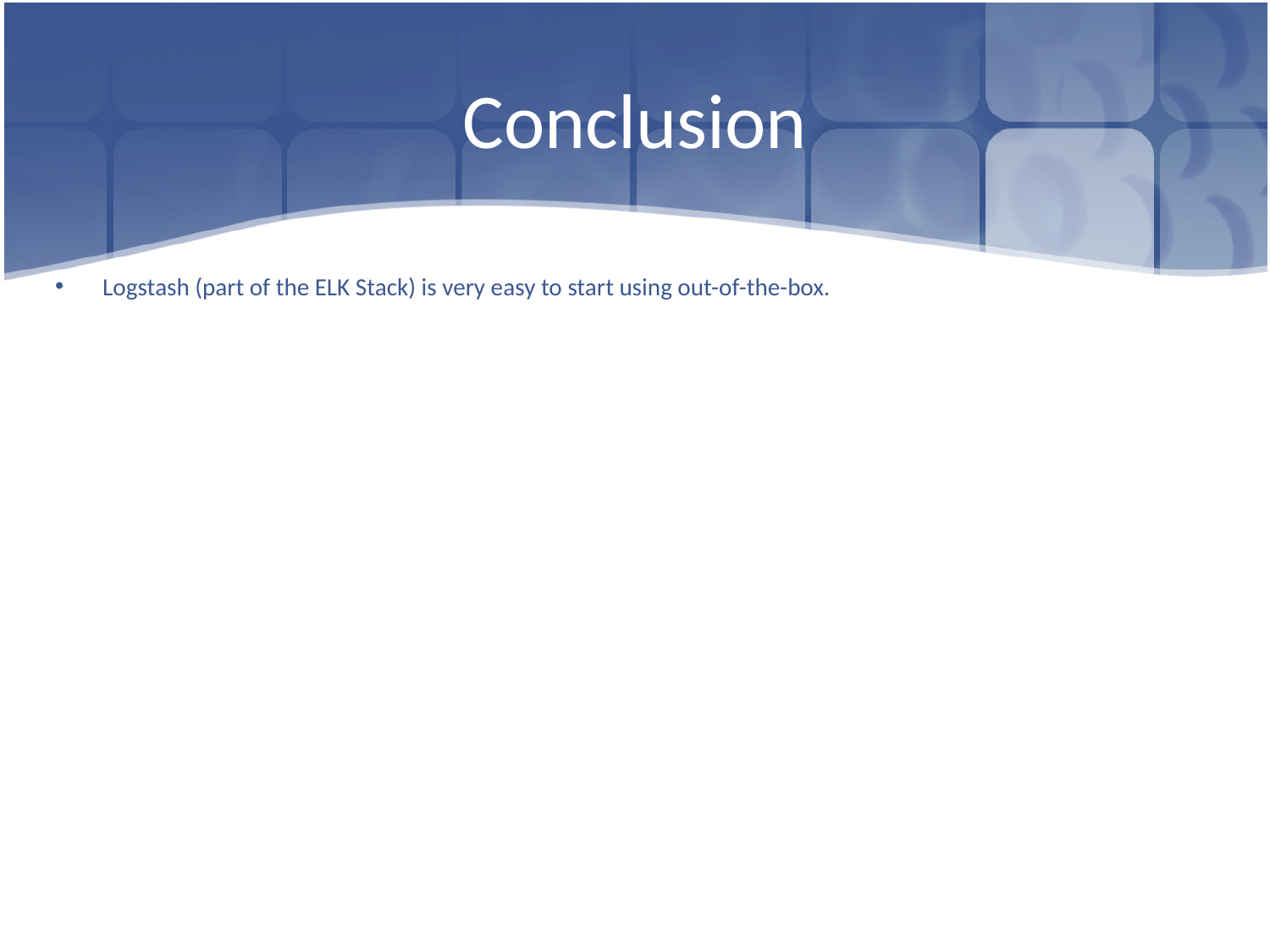

# Conclusion
Logstash (part of the ELK Stack) is very easy to start using out-of-the-box.